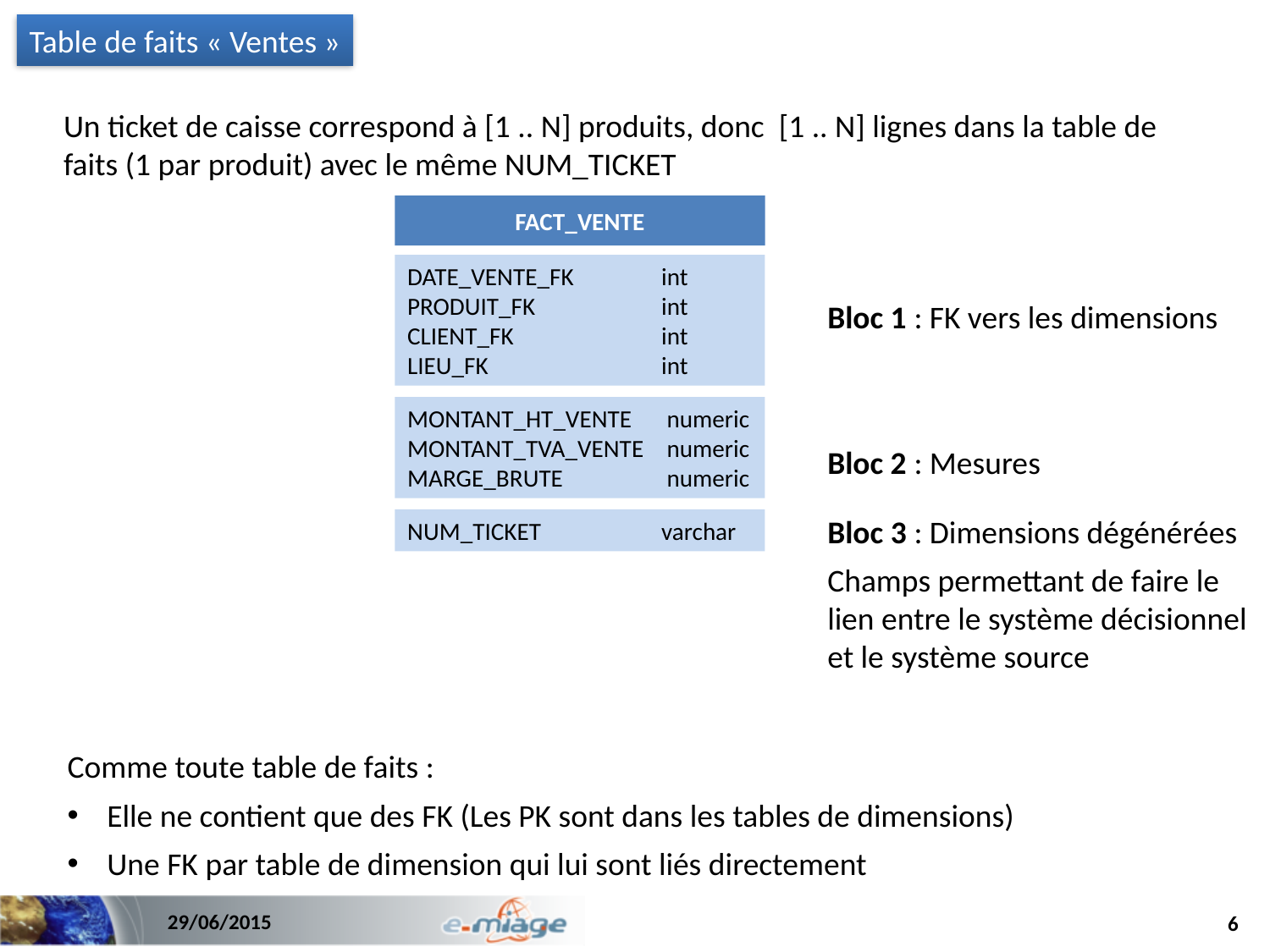

Table de faits « Ventes »
Un ticket de caisse correspond à [1 .. N] produits, donc  [1 .. N] lignes dans la table de faits (1 par produit) avec le même NUM_TICKET
FACT_VENTE
DATE_VENTE_FK	int
PRODUIT_FK	int
CLIENT_FK		int
LIEU_FK		int
Bloc 1 : FK vers les dimensions
MONTANT_HT_VENTE	 numeric
MONTANT_TVA_VENTE	 numeric
MARGE_BRUTE	 numeric
Bloc 2 : Mesures
Bloc 3 : Dimensions dégénérées
Champs permettant de faire le lien entre le système décisionnel et le système source
NUM_TICKET	varchar
Comme toute table de faits :
Elle ne contient que des FK (Les PK sont dans les tables de dimensions)
Une FK par table de dimension qui lui sont liés directement